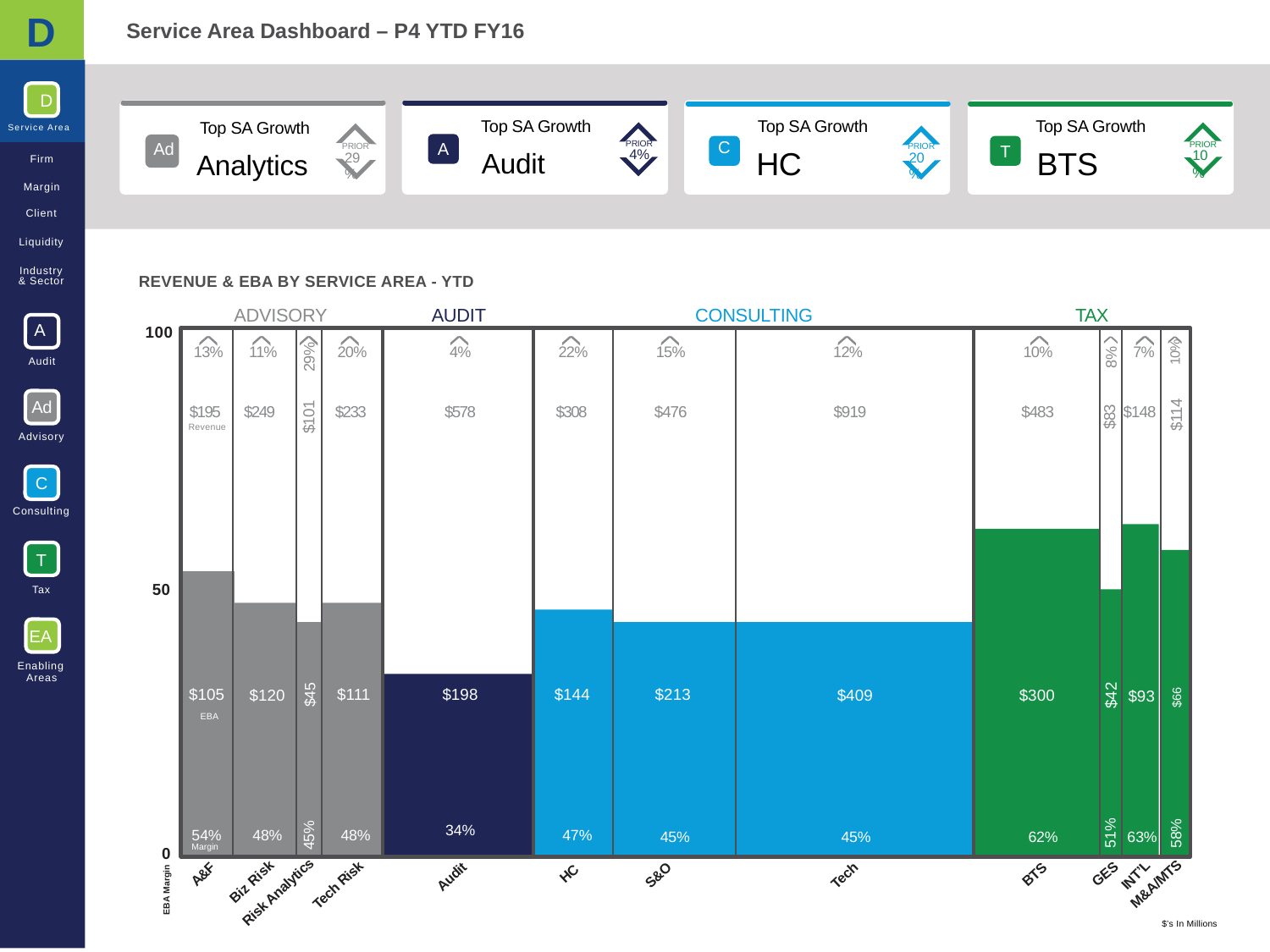

D
Service Area Dashboard – P4 YTD FY16

D

Top SA Growth
Top SA Growth
Top SA Growth
Top SA Growth
Service Area

C

A
PRIOR
Ad
PRIOR

PRIOR
T

PRIOR

HC
BTS
4%
Audit
10%
Analytics

29%
20%

Firm

Margin
Client
Liquidity
Industry
REVENUE & EBA BY SERVICE AREA - YTD
& Sector
ADVISORY
AUDIT
CONSULTING
TAX
A

100

13%
11%
20%
4%
22%
15%
12%
10%
7%
10%
8%
29%
Audit
Ad

$195
$249
$233
$578
$308
$476
$919
$483
$148
$114
$83
$101
Revenue
Advisory

C
Consulting

T

50
Tax

EA

Enabling
Areas

$144
$213
$105
$111
$198
$120
$409
$300
$45
$93
$42
$66
EBA
34%
51%
58%
45%
54%
48%
48%
47%
45%
45%
62%
63%
Margin
0
HC
GES
A&F
BTS
S&O
INT’L
Tech
Audit
Biz Risk
M&A/MTS
Tech Risk
Risk Analytics
EBA Margin
$’s In Millions